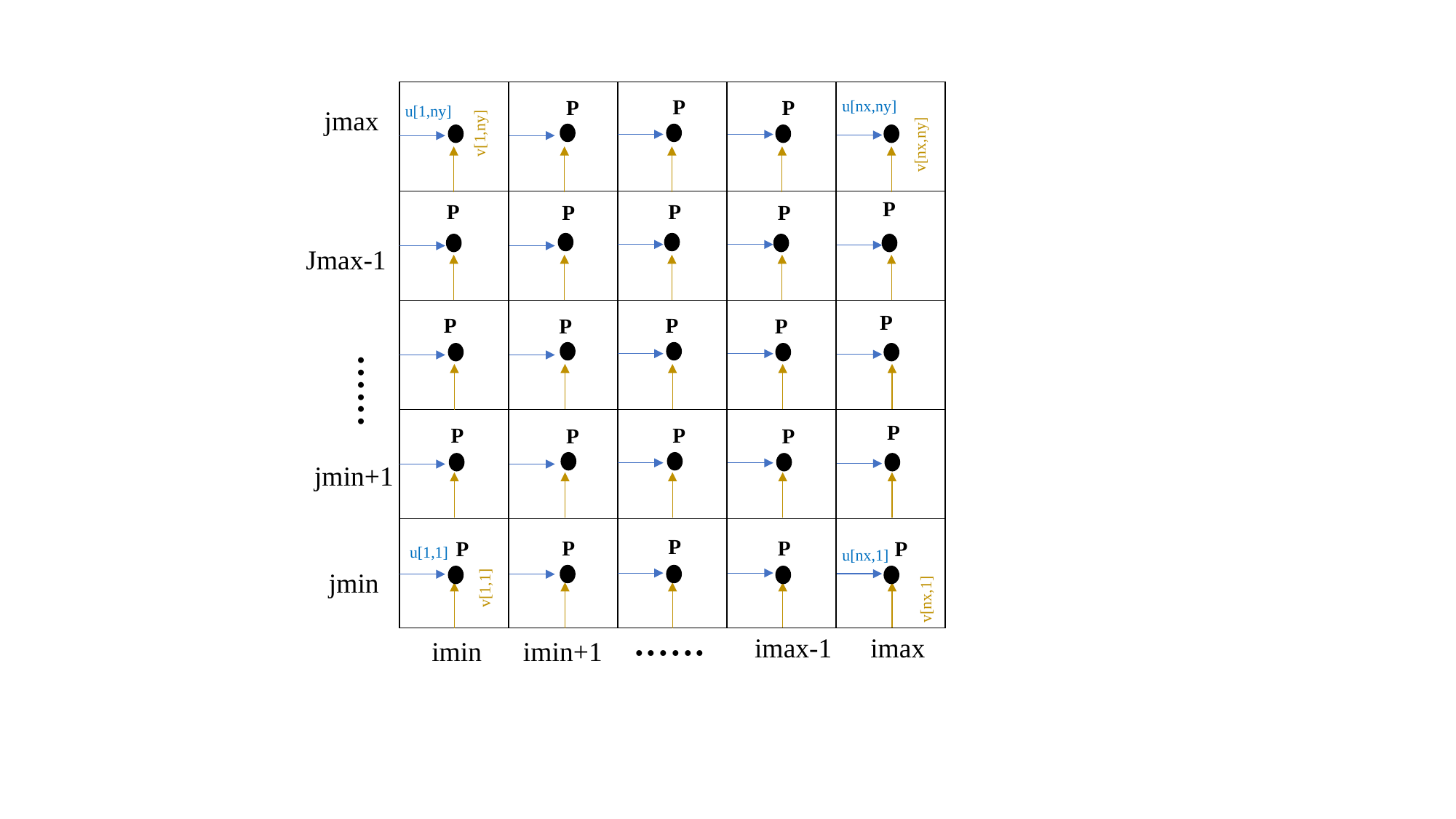

|  |  |  |  |  |
| --- | --- | --- | --- | --- |
|  |  |  |  |  |
|  |  |  |  |  |
|  |  |  |  |  |
|  |  |  |  |  |
v[1,ny]
P
P
P
u[nx,ny]
u[1,ny]
jmax
v[nx,ny]

P
P
P
P
P

Jmax-1
......
P
P
P
P
P

P
P
P
P
P

jmin+1
P
P
P
P
P
u[1,1]
v[1,1]
u[nx,1]
v[nx,1]
jmin

......
imax
imax-1
imin
imin+1